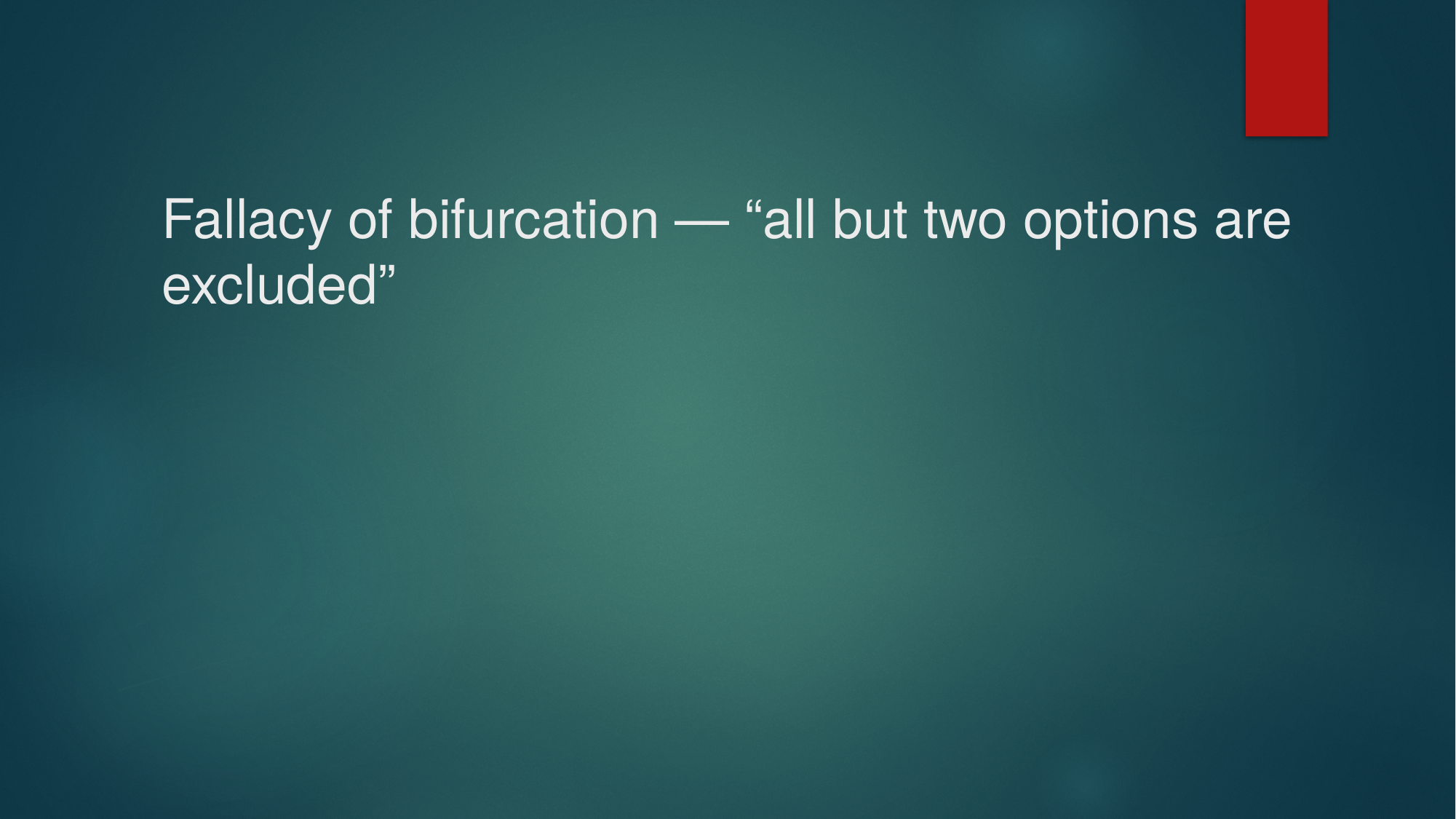

# Fallacy of bifurcation — “all but two options are excluded”